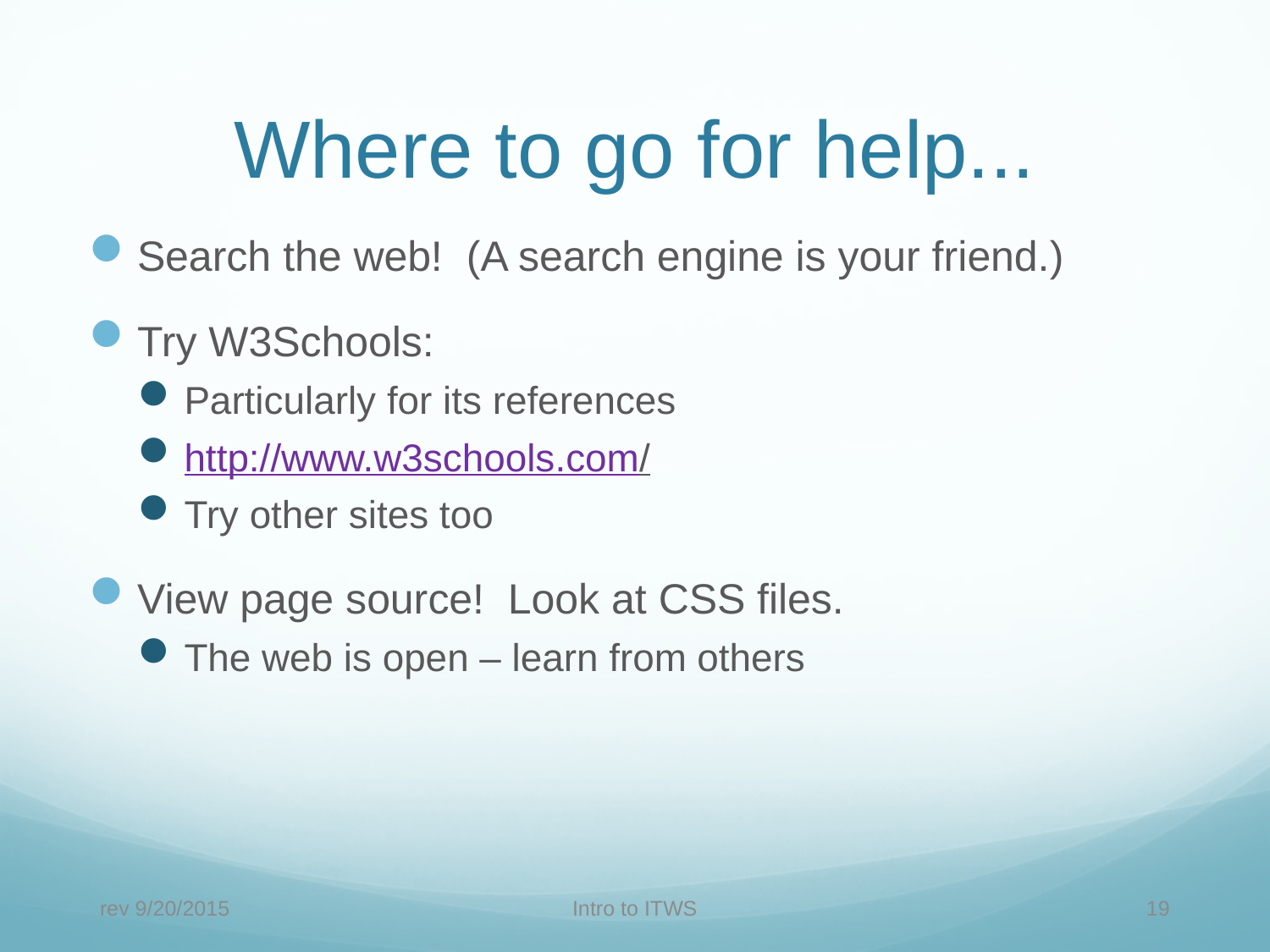

# Where to go for help...
Search the web!  (A search engine is your friend.)
Try W3Schools:
Particularly for its references
http://www.w3schools.com/
Try other sites too
View page source!  Look at CSS files.
The web is open – learn from others
rev 9/20/2015
Intro to ITWS
19